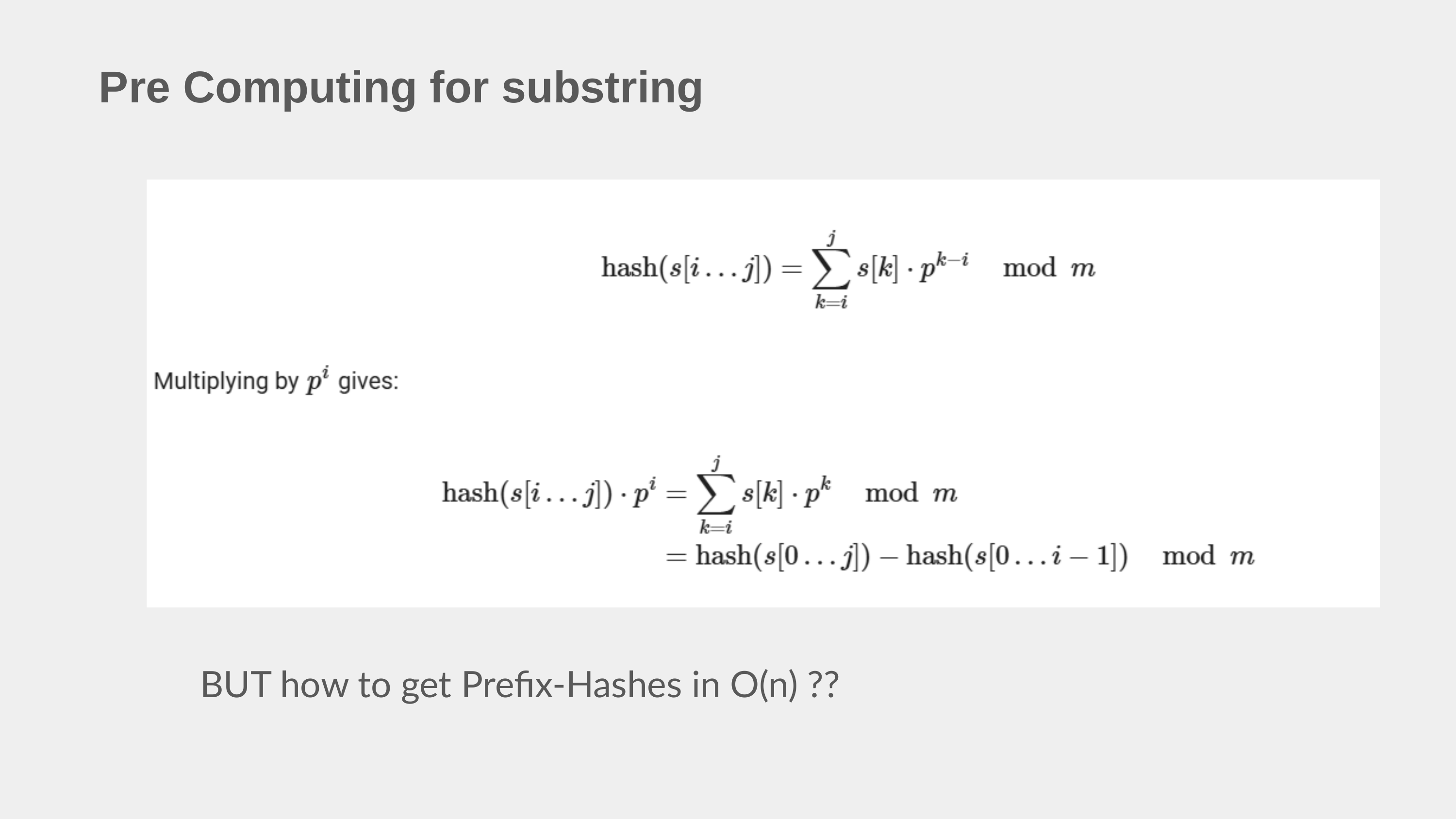

Pre Computing for substring

BUT how to get Prefix-Hashes in O(n) ??